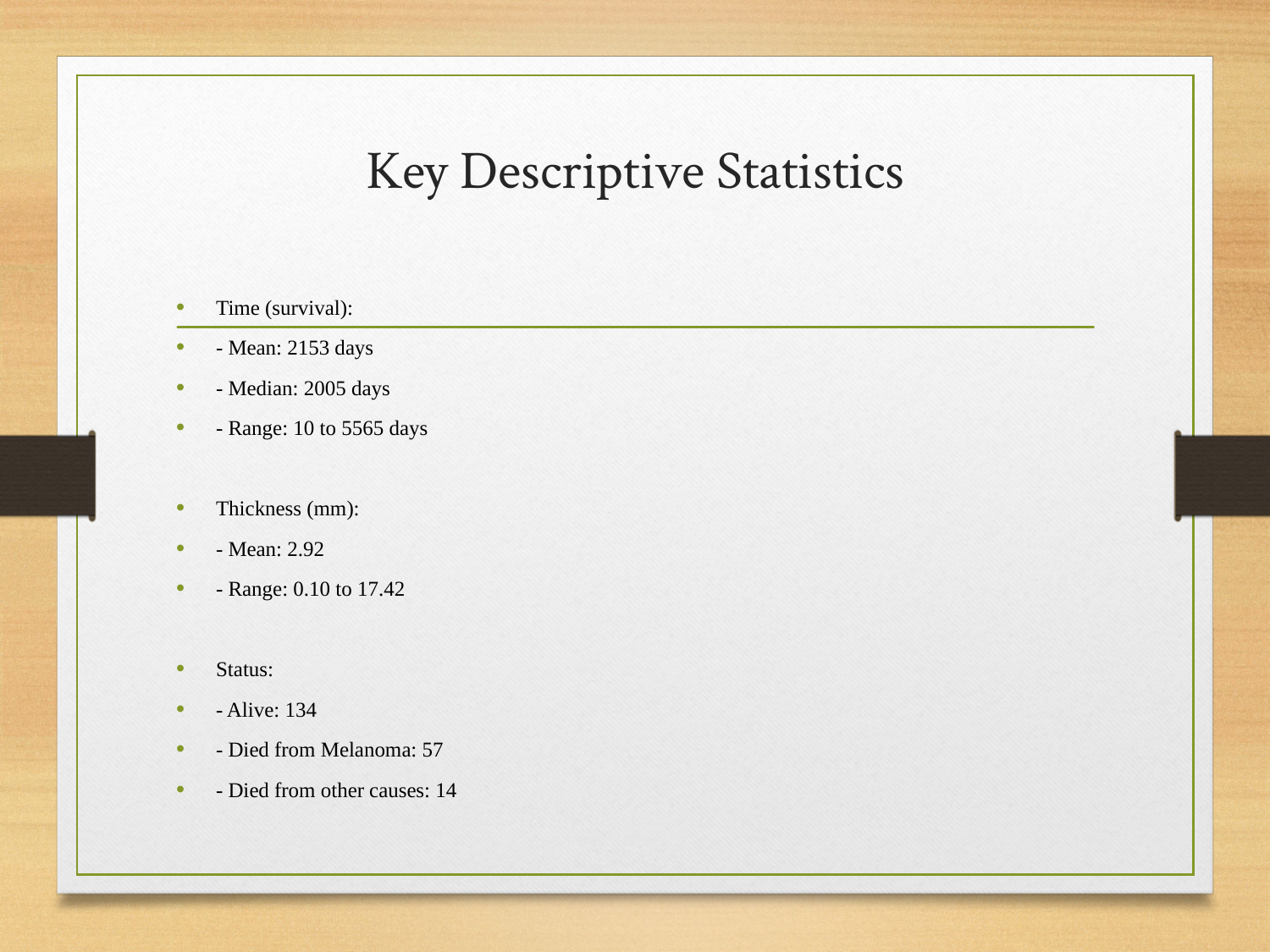

# Key Descriptive Statistics
Time (survival):
- Mean: 2153 days
- Median: 2005 days
- Range: 10 to 5565 days

Thickness (mm):
- Mean: 2.92
- Range: 0.10 to 17.42

Status:
- Alive: 134
- Died from Melanoma: 57
- Died from other causes: 14